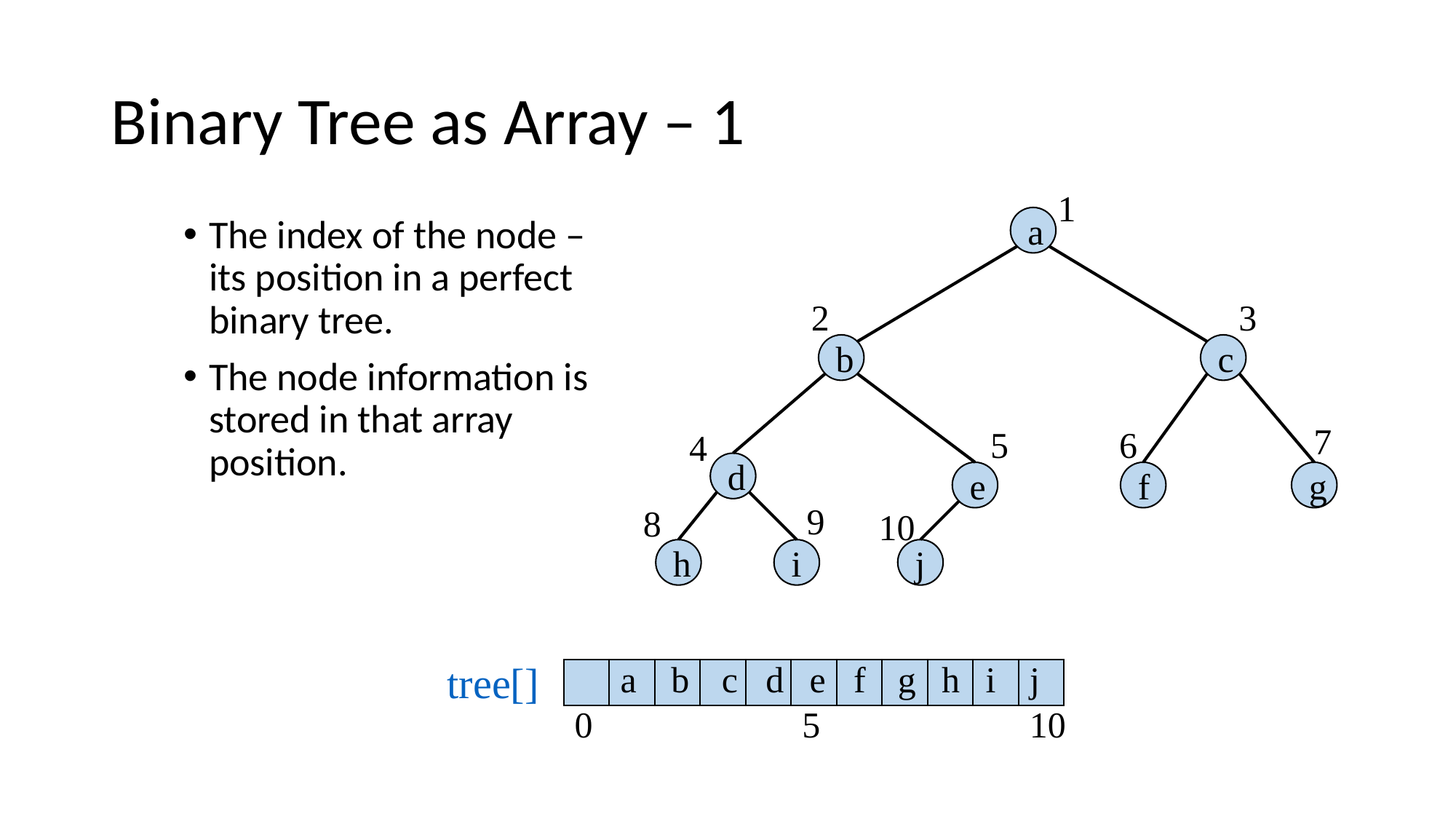

# Binary Tree as Array – 1
1
a
The index of the node – its position in a perfect binary tree.
The node information is stored in that array position.
2
3
b
c
7
5
6
4
d
e
f
g
9
8
10
h
i
j
tree[]
a
b
c
d
e
f
g
h
i
j

0
5
10